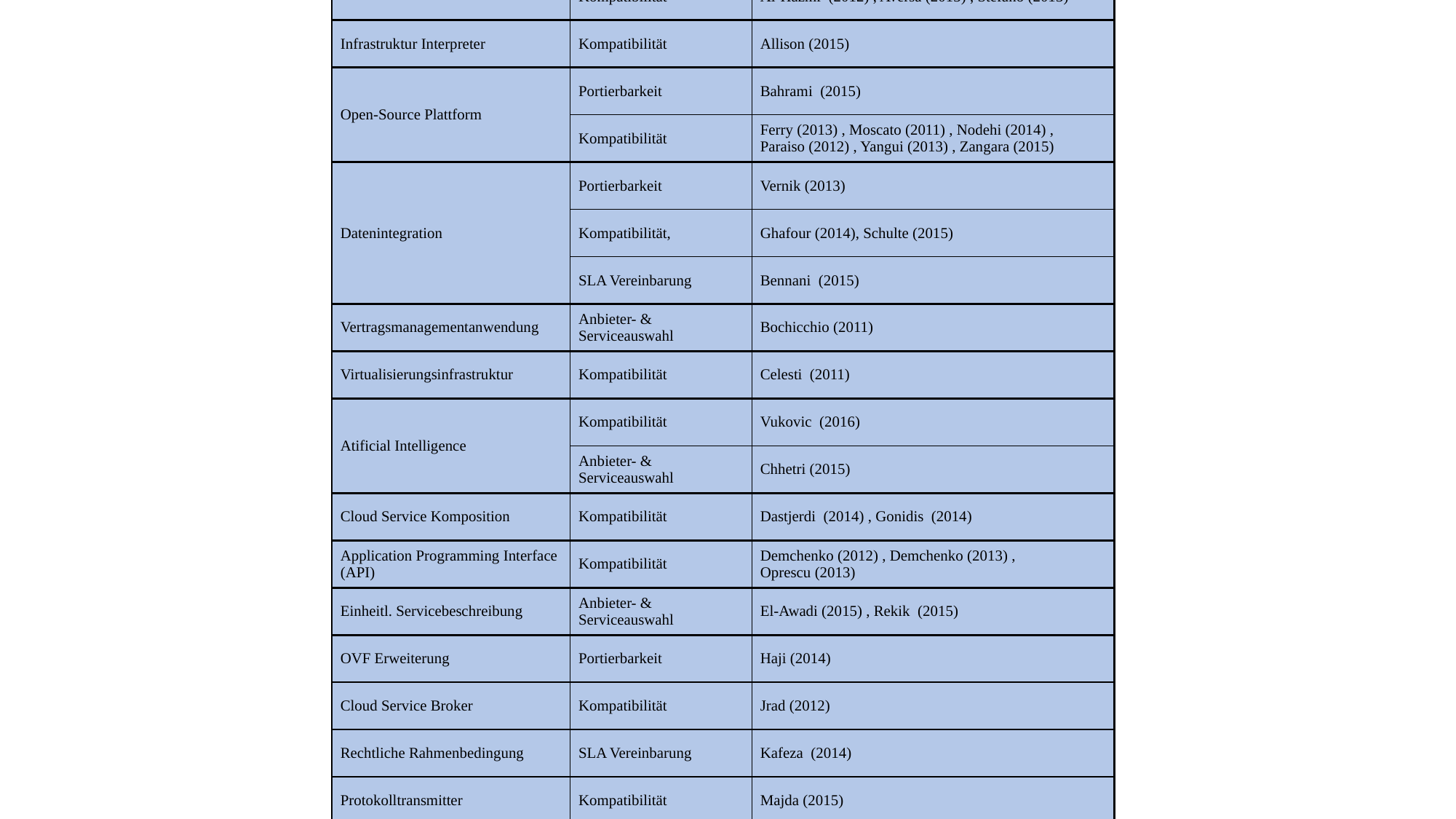

| Konzeptgruppe | Kategorie | Autor(en) |
| --- | --- | --- |
| Cloud Metrik Evaluierung | Anbieter- & Serviceauswahl | Abdeladim (2014) , Lee (2009) |
| Ressourcenverteilung | Sonstiges | Abosi (2011) |
| Monitoring System | Portierbarkeit | Ludwig (2015) , Tata (2016) |
|  | Kompatibilität | Al-Hazmi (2012) , Aversa (2013) , Stefano (2013) |
| Infrastruktur Interpreter | Kompatibilität | Allison (2015) |
| Open-Source Plattform | Portierbarkeit | Bahrami (2015) |
|  | Kompatibilität | Ferry (2013) , Moscato (2011) , Nodehi (2014) , Paraiso (2012) , Yangui (2013) , Zangara (2015) |
| Datenintegration | Portierbarkeit | Vernik (2013) |
|  | Kompatibilität, | Ghafour (2014), Schulte (2015) |
|  | SLA Vereinbarung | Bennani (2015) |
| Vertragsmanagementanwendung | Anbieter- & Serviceauswahl | Bochicchio (2011) |
| Virtualisierungsinfrastruktur | Kompatibilität | Celesti (2011) |
| Atificial Intelligence | Kompatibilität | Vukovic (2016) |
|  | Anbieter- & Serviceauswahl | Chhetri (2015) |
| Cloud Service Komposition | Kompatibilität | Dastjerdi (2014) , Gonidis (2014) |
| Application Programming Interface (API) | Kompatibilität | Demchenko (2012) , Demchenko (2013) , Oprescu (2013) |
| Einheitl. Servicebeschreibung | Anbieter- & Serviceauswahl | El-Awadi (2015) , Rekik (2015) |
| OVF Erweiterung | Portierbarkeit | Haji (2014) |
| Cloud Service Broker | Kompatibilität | Jrad (2012) |
| Rechtliche Rahmenbedingung | SLA Vereinbarung | Kafeza (2014) |
| Protokolltransmitter | Kompatibilität | Majda (2015) |
| SLA Management Aggregation | Kompatibilität | Muthusamy (2010) |
|  | SLA Vereinbarung | Ul Haq (2009), Stanik (2015) |
| Meta Cloud API | Portierbarkeit | Satzger (2013) |
| Cultural Frames | Sonstiges | Su (2015) |
| Collaboration SaaS | Kompatibilität | Xia (2014) |